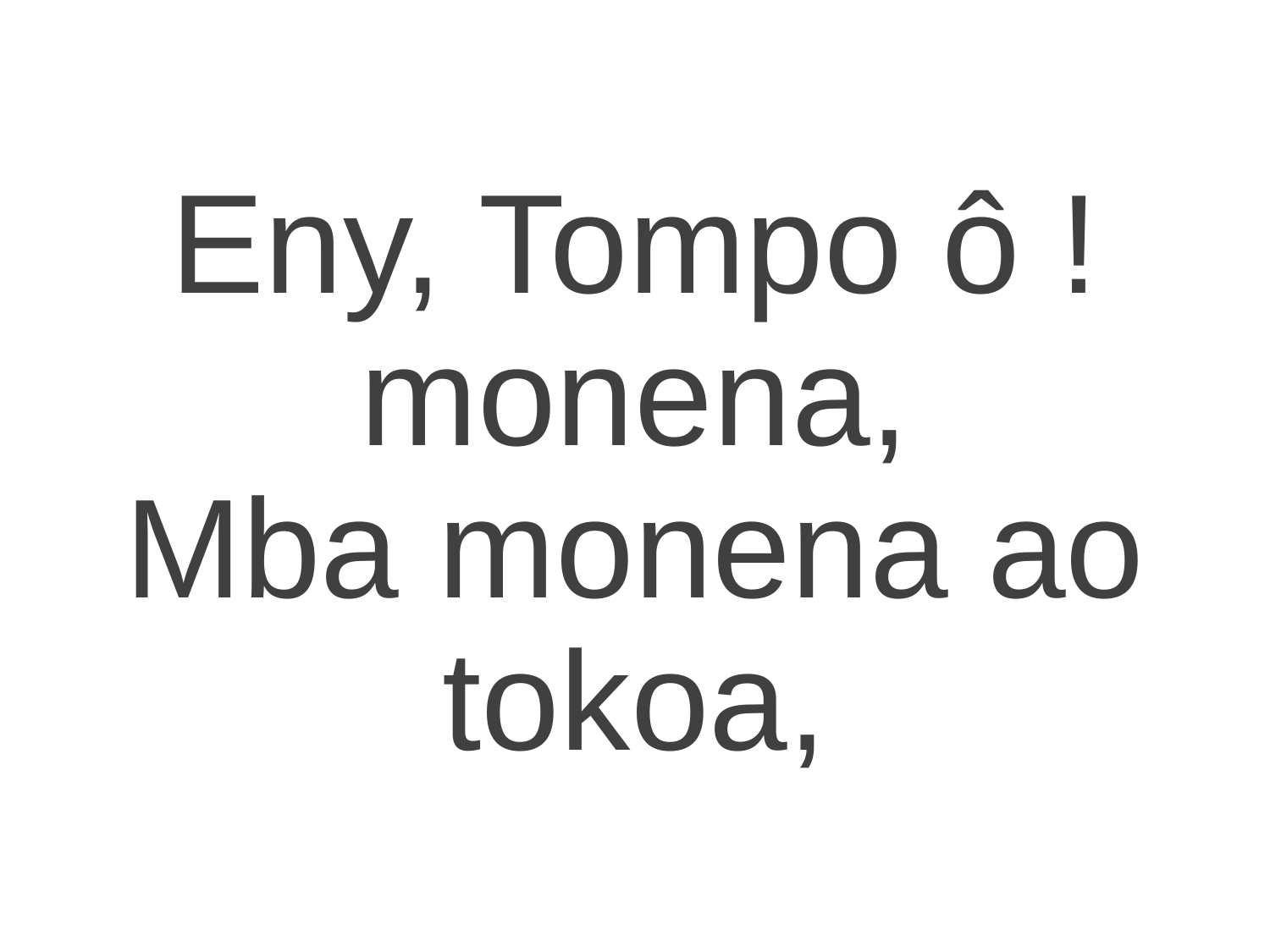

Eny, Tompo ô ! monena,
Mba monena ao tokoa,